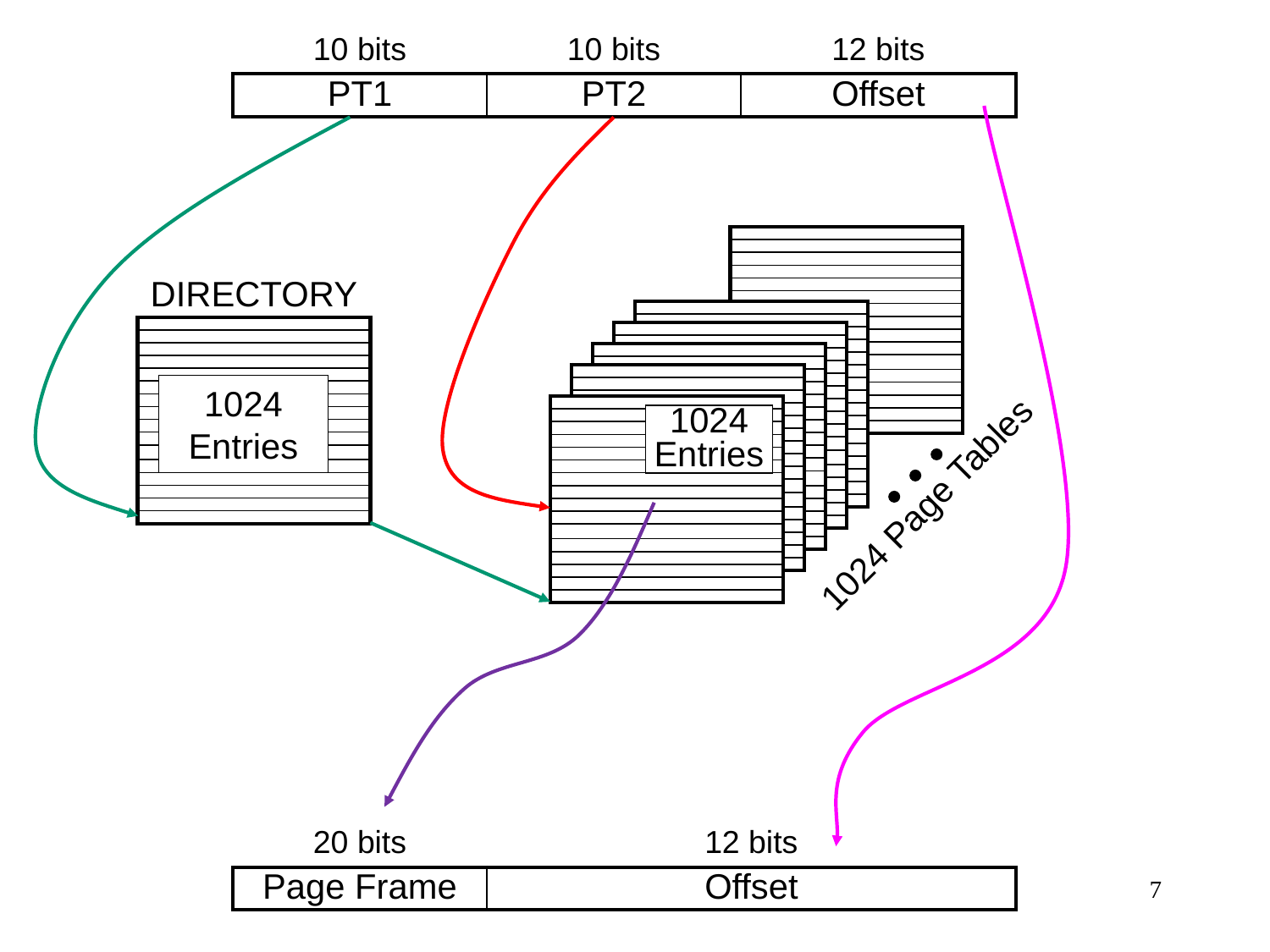

| 10 bits | 10 bits | 12 bits |
| --- | --- | --- |
| PT1 | PT2 | Offset |

|  |
| --- |
|  |
|  |
|  |
|  |
|  |
|  |
|  |
|  |
|  |
|  |
|  |
|  |
|  |
|  |
|  |
| DIRECTORY |
| --- |
|  |
|  |
|  |
|  |
|  |
|  |
|  |
|  |
|  |
|  |
|  |
|  |
|  |
|  |
|  |
|  |
|  |
| --- |
|  |
|  |
|  |
|  |
|  |
|  |
|  |
|  |
|  |
|  |
|  |
|  |
|  |
|  |
|  |
|  |
| --- |
|  |
|  |
|  |
|  |
|  |
|  |
|  |
|  |
|  |
|  |
|  |
|  |
|  |
|  |
|  |
|  |
| --- |
|  |
|  |
|  |
|  |
|  |
|  |
|  |
|  |
|  |
|  |
|  |
|  |
|  |
|  |
|  |
|  |
| --- |
|  |
|  |
|  |
|  |
|  |
|  |
|  |
|  |
|  |
|  |
|  |
|  |
|  |
|  |
|  |
1024 Entries
|  |
| --- |
|  |
|  |
|  |
|  |
|  |
|  |
|  |
|  |
|  |
|  |
|  |
|  |
|  |
|  |
|  |
1024 Entries

1024 Page Tables

| 20 bits | 12 bits |
| --- | --- |
| Page Frame | Offset |
7